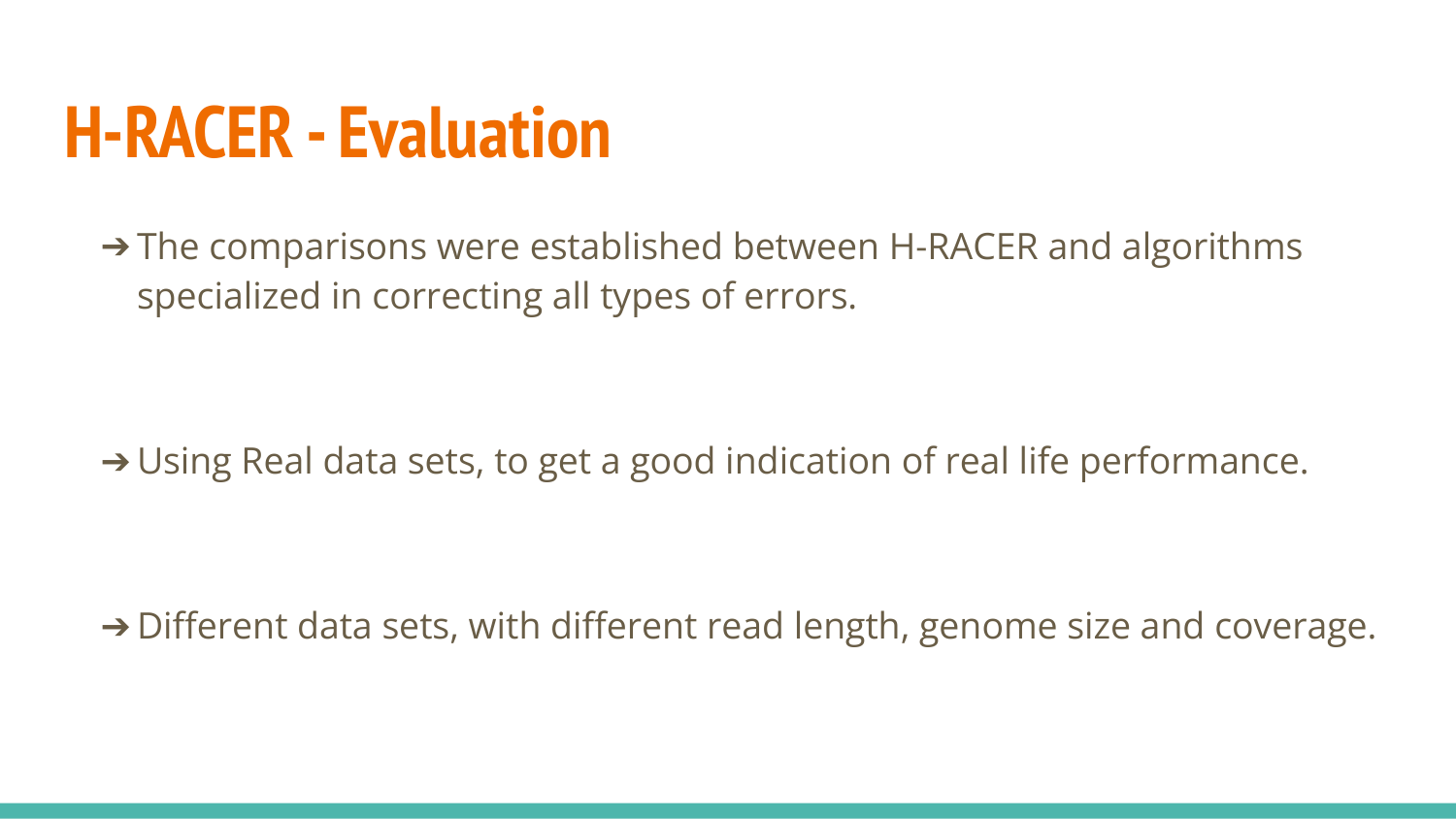

# H-RACER - Evaluation
The comparisons were established between H-RACER and algorithms specialized in correcting all types of errors.

Using Real data sets, to get a good indication of real life performance.

Different data sets, with different read length, genome size and coverage.